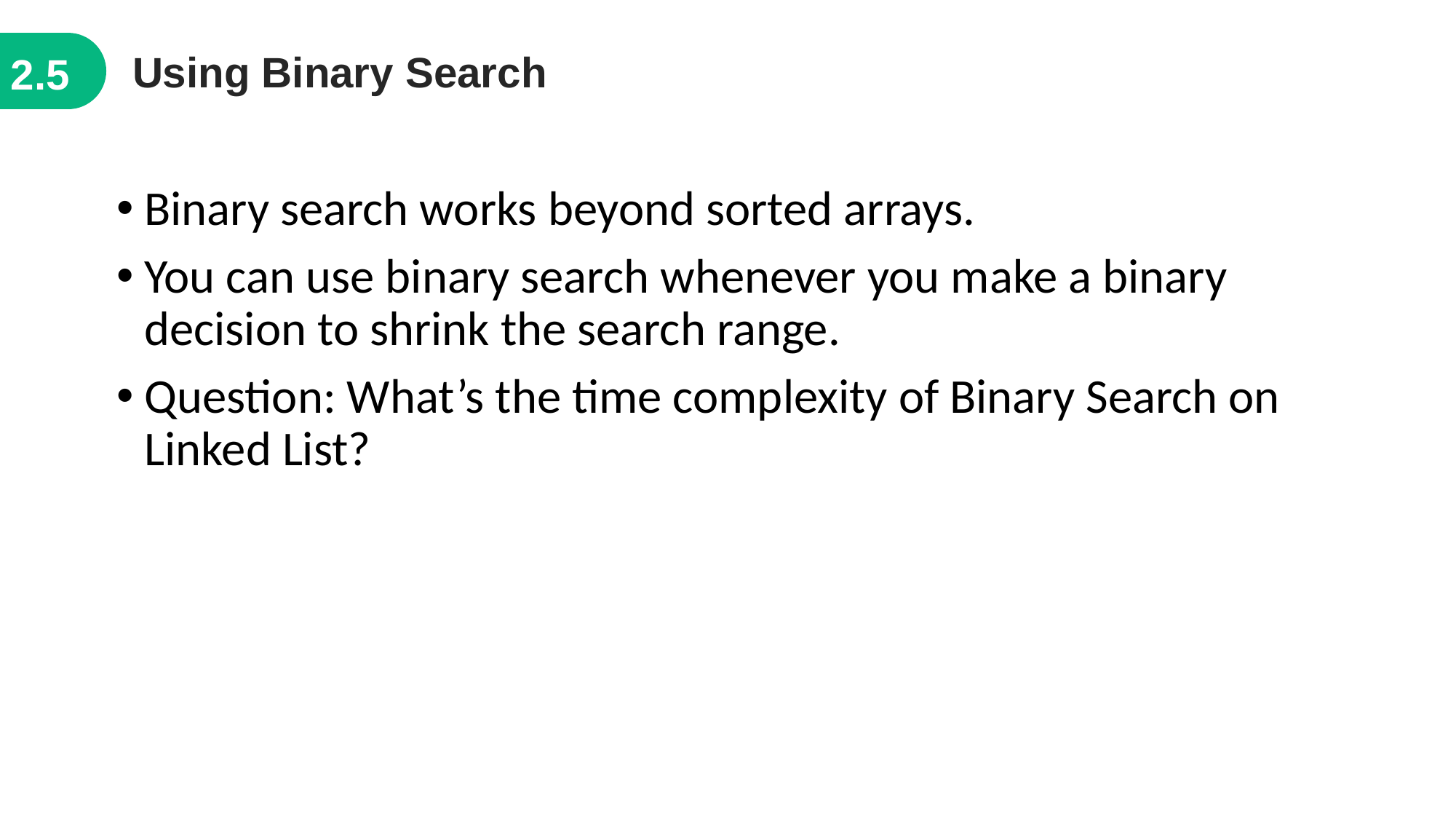

Using Binary Search
2.5
Binary search works beyond sorted arrays.
You can use binary search whenever you make a binary decision to shrink the search range.
Question: What’s the time complexity of Binary Search on Linked List?